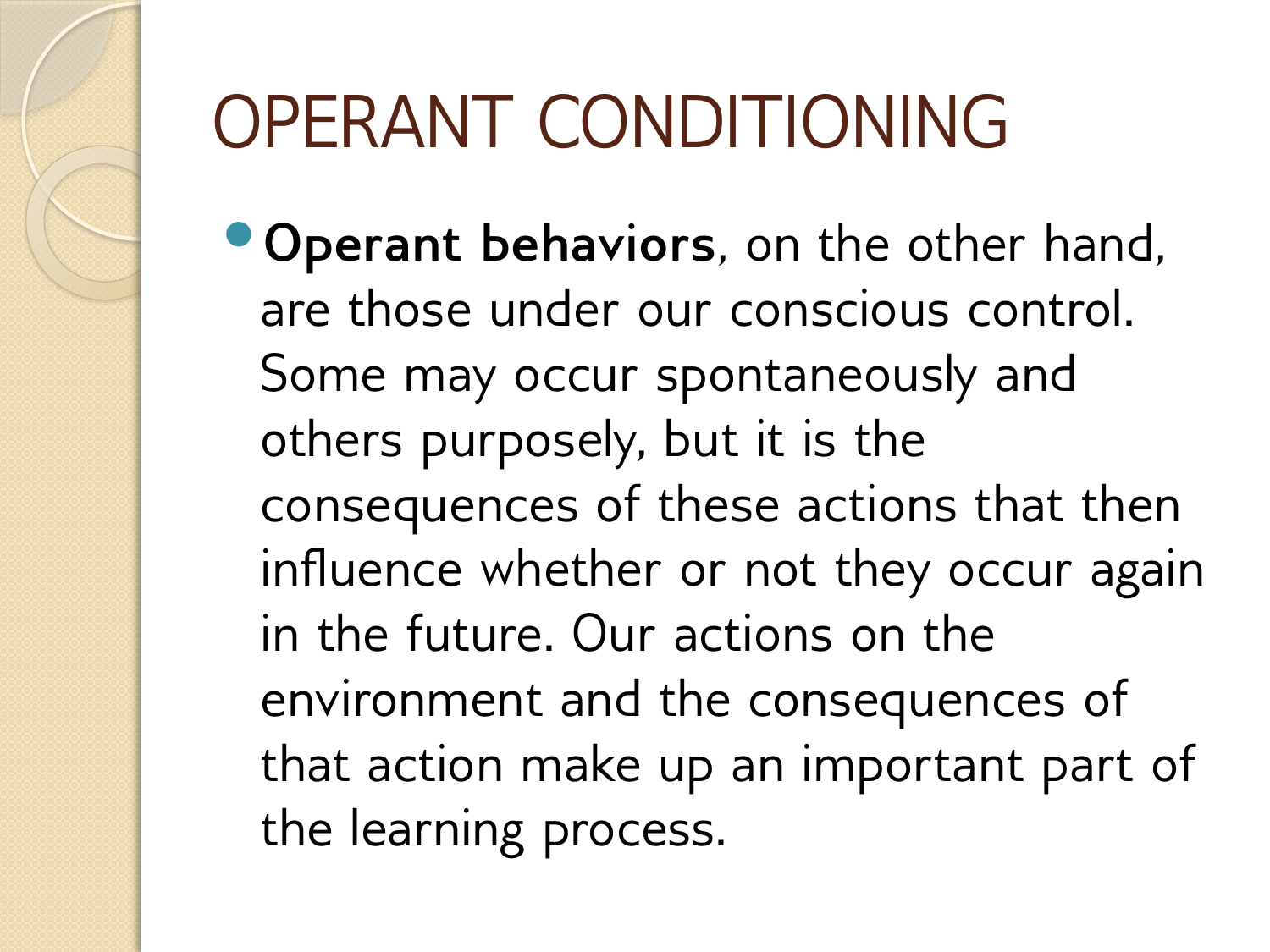

# OPERANT CONDITIONING
Operant behaviors, on the other hand, are those under our conscious control. Some may occur spontaneously and others purposely, but it is the consequences of these actions that then influence whether or not they occur again in the future. Our actions on the environment and the consequences of that action make up an important part of the learning process.